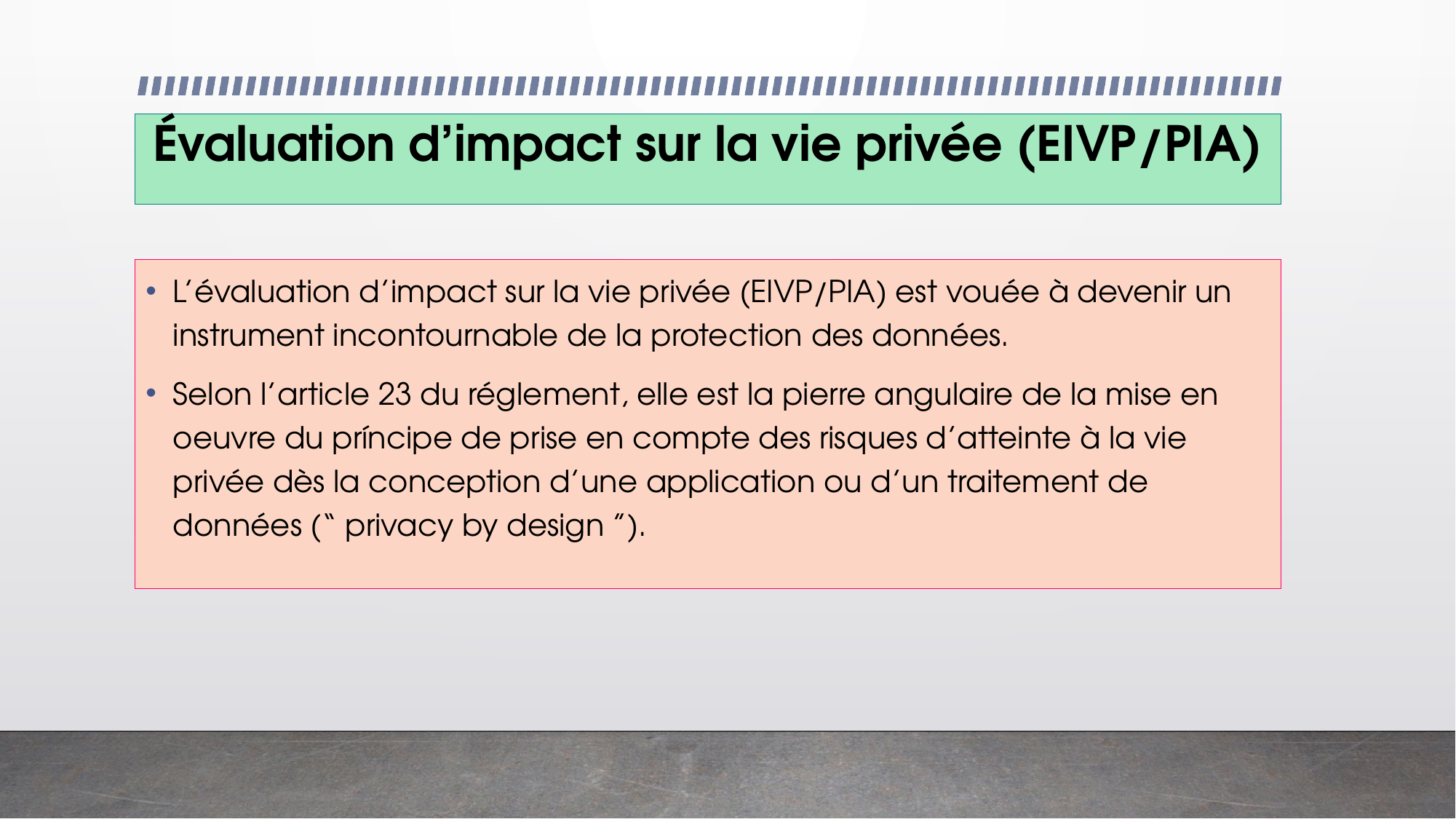

# Évaluation d’impact sur la vie privée (EIVP/PIA)
L’évaluation d’impact sur la vie privée (EIVP/PIA) est vouée à devenir un instrument incontournable de la protection des données.
Selon l’article 23 du réglement, elle est la pierre angulaire de la mise en oeuvre du príncipe de prise en compte des risques d’atteinte à la vie privée dès la conception d’une application ou d’un traitement de données (“ privacy by design ”).